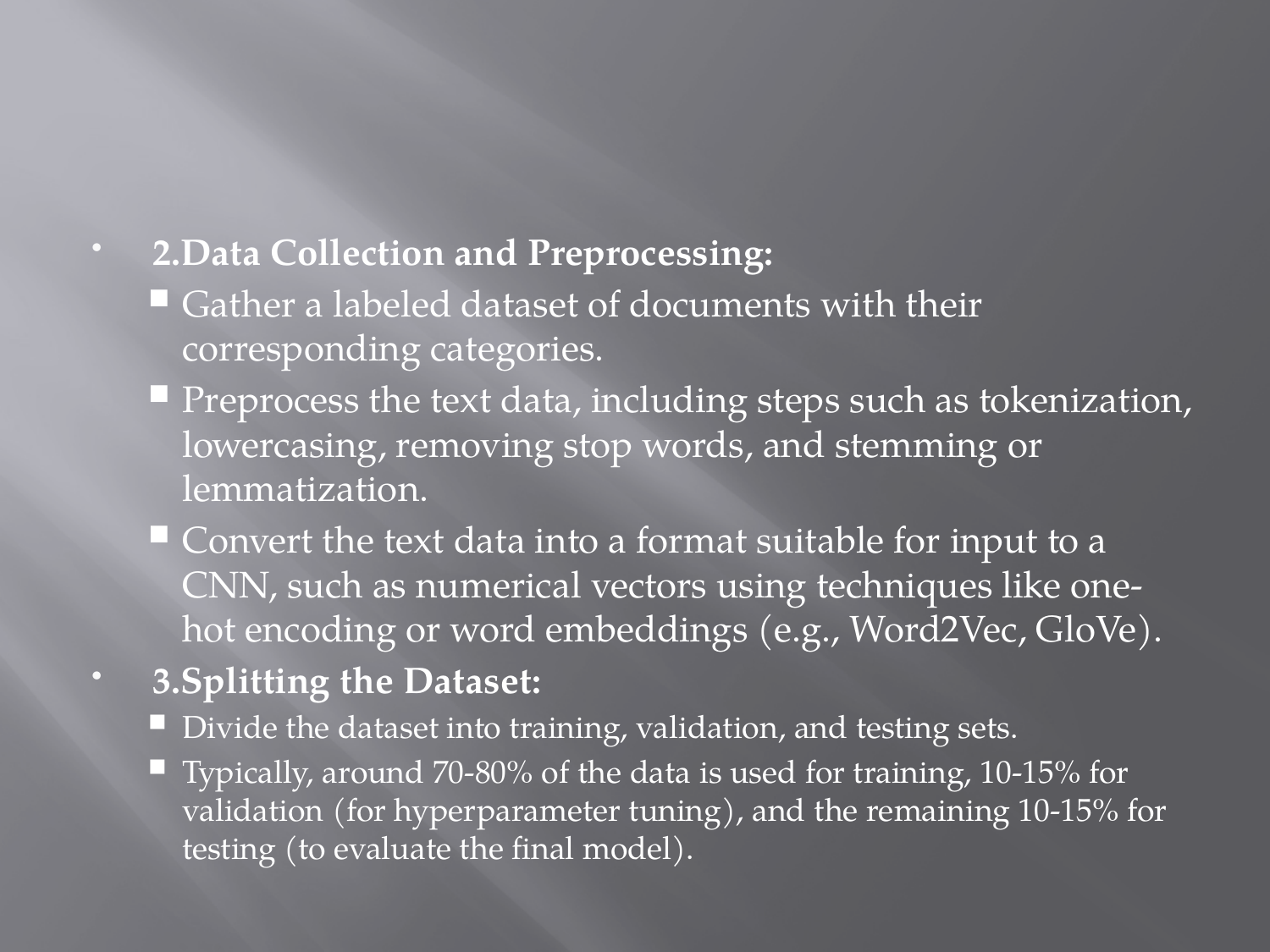

#
 2.Data Collection and Preprocessing:
Gather a labeled dataset of documents with their corresponding categories.
Preprocess the text data, including steps such as tokenization, lowercasing, removing stop words, and stemming or lemmatization.
Convert the text data into a format suitable for input to a CNN, such as numerical vectors using techniques like one-hot encoding or word embeddings (e.g., Word2Vec, GloVe).
 3.Splitting the Dataset:
Divide the dataset into training, validation, and testing sets.
Typically, around 70-80% of the data is used for training, 10-15% for validation (for hyperparameter tuning), and the remaining 10-15% for testing (to evaluate the final model).